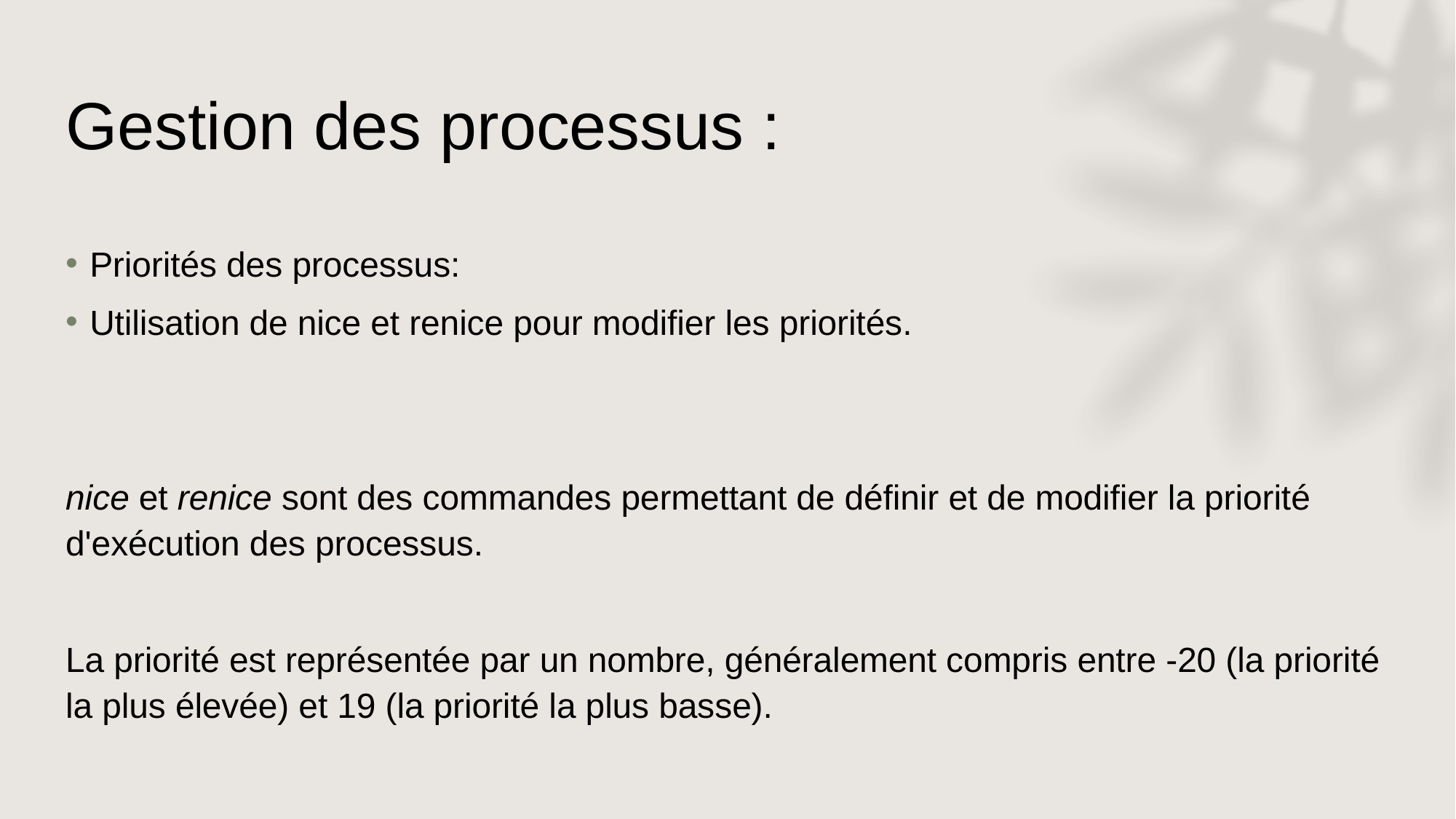

# Gestion des processus :
Priorités des processus:
Utilisation de nice et renice pour modifier les priorités.

nice et renice sont des commandes permettant de définir et de modifier la priorité d'exécution des processus.

La priorité est représentée par un nombre, généralement compris entre -20 (la priorité la plus élevée) et 19 (la priorité la plus basse).